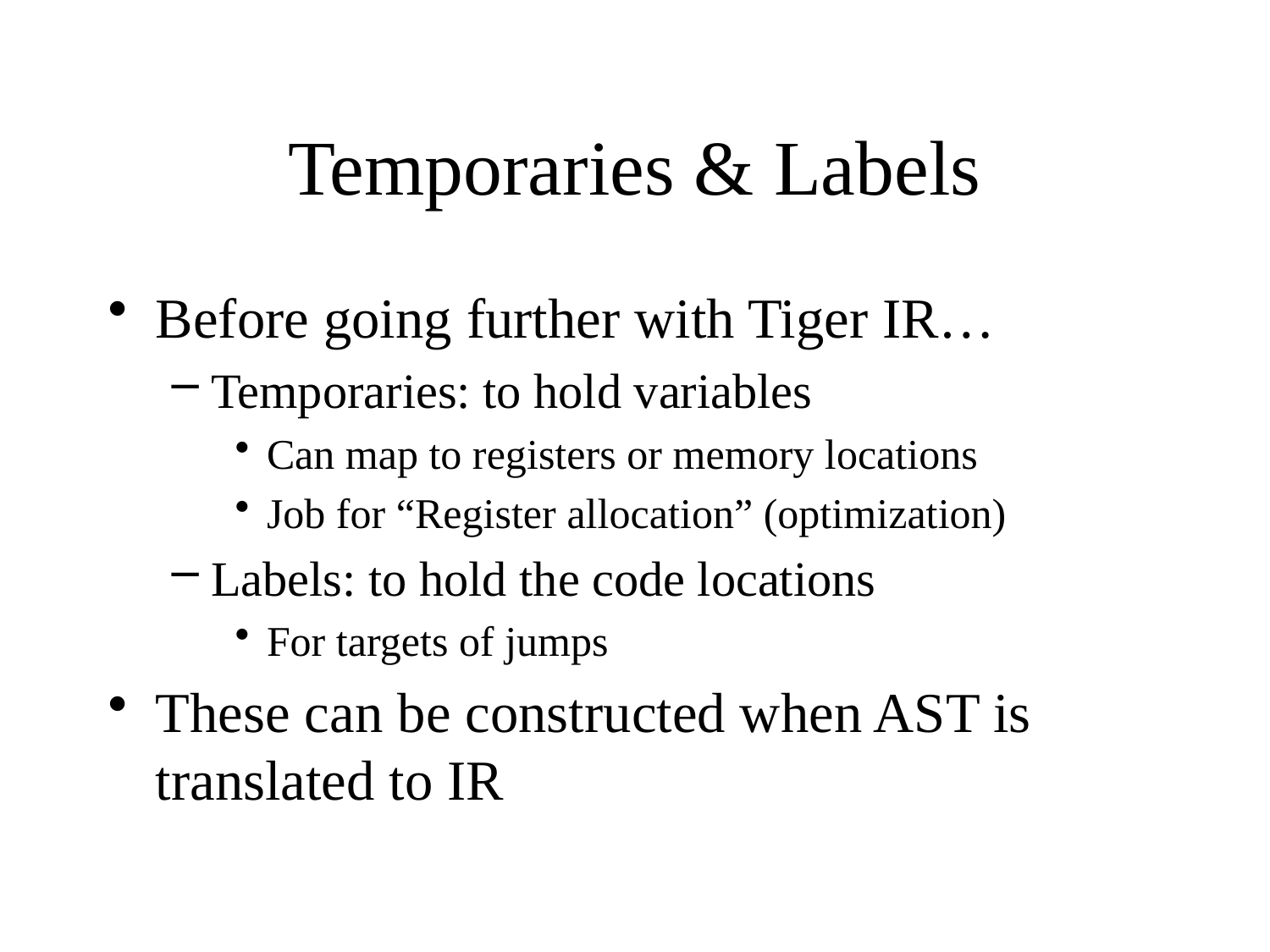

# Temporaries & Labels
Before going further with Tiger IR…
Temporaries: to hold variables
Can map to registers or memory locations
Job for “Register allocation” (optimization)
Labels: to hold the code locations
For targets of jumps
These can be constructed when AST is translated to IR